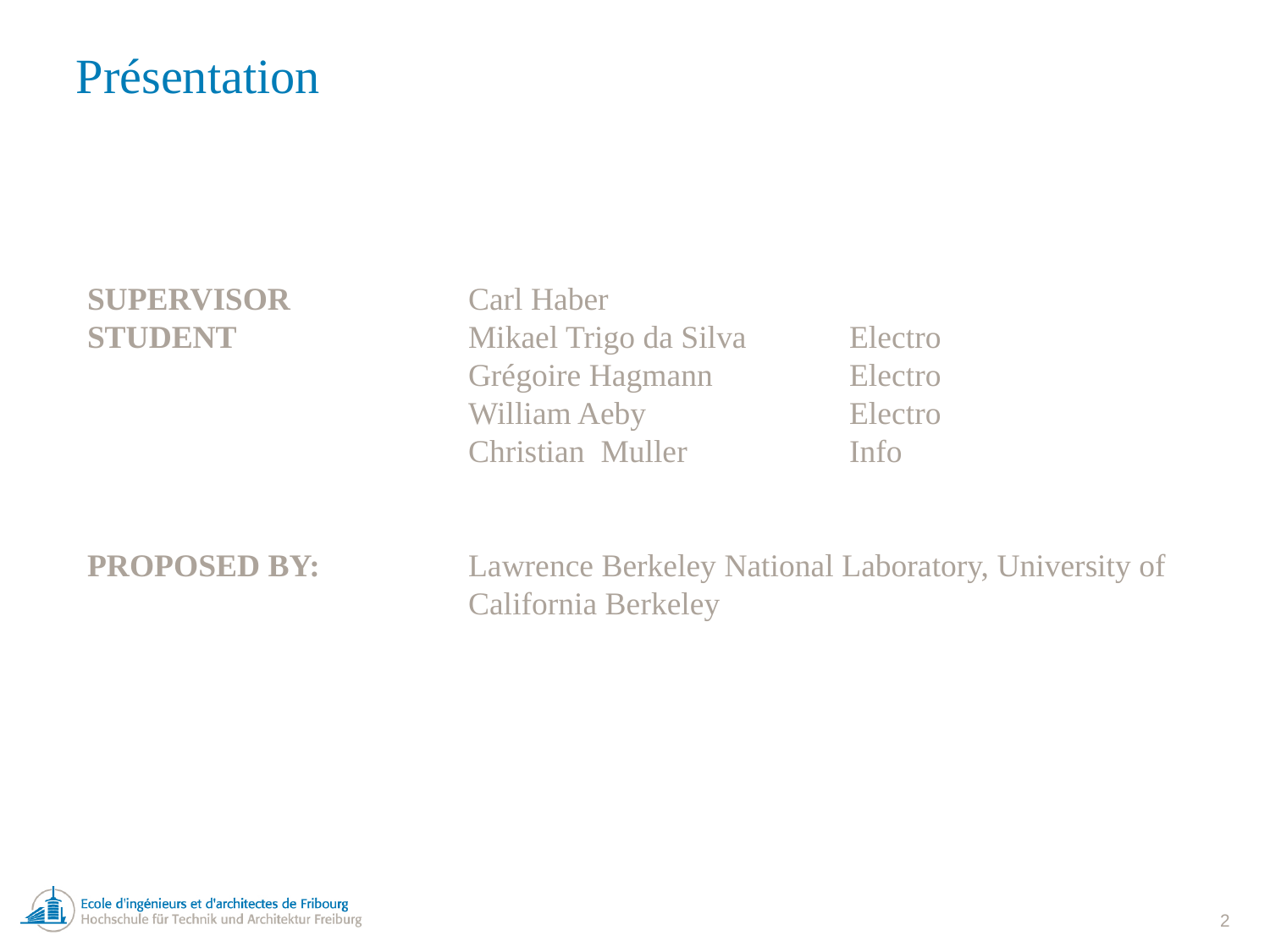

# Présentation
SUPERVISOR 		Carl Haber
STUDENT		Mikael Trigo da Silva 	Electro
			Grégoire Hagmann		Electro
			William Aeby		Electro
			Christian  Muller		Info

PROPOSED BY: 		Lawrence Berkeley National Laboratory, University of 			California Berkeley
2